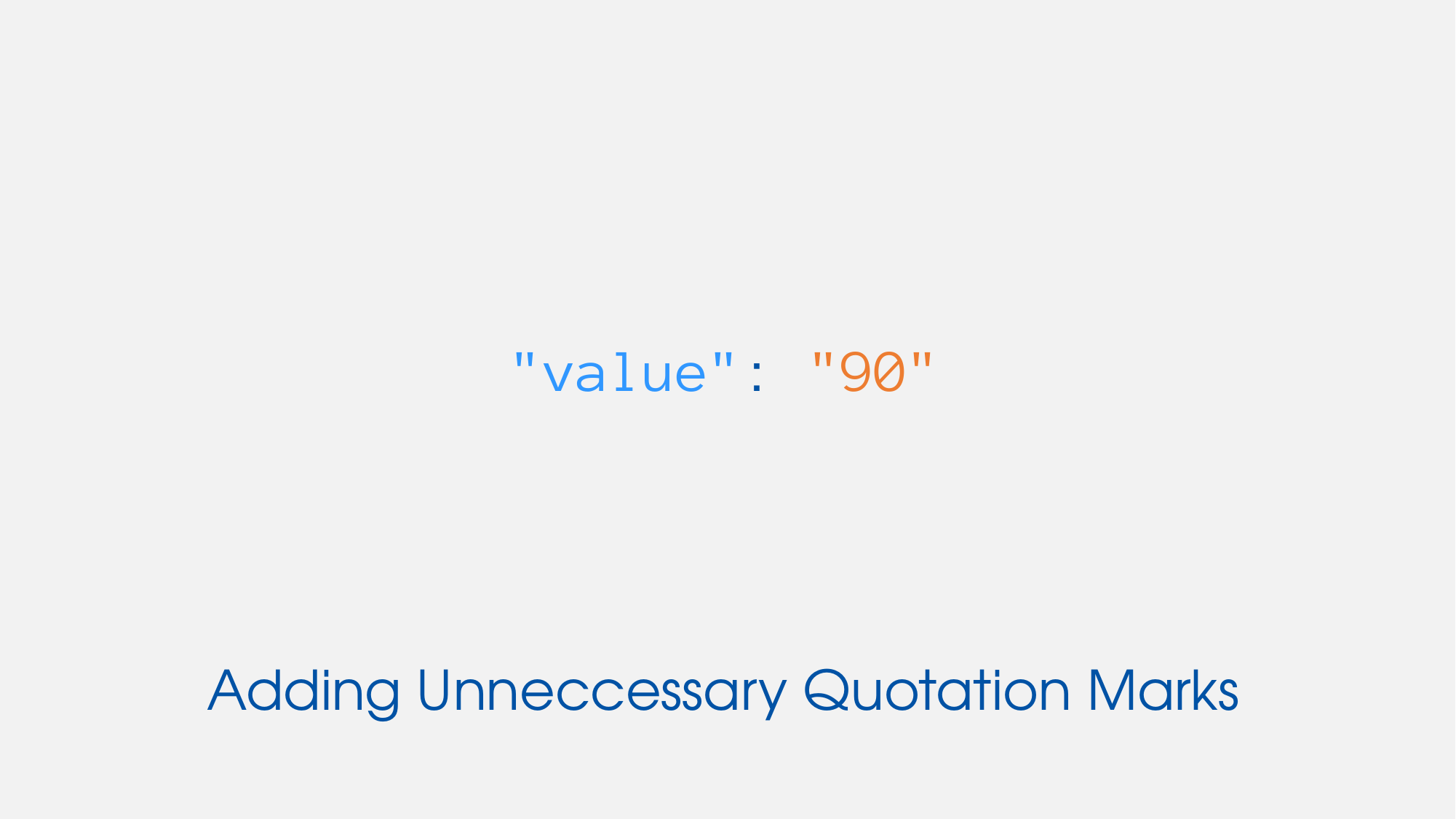

{
    "type": "Humidity Sensor",
    "lastCalibration": null,
	//Here is a comment
	"isActive": true
}
=

"name":"true"

"name": true

"value": "90"
Adding Unneccessary Quotation Marks